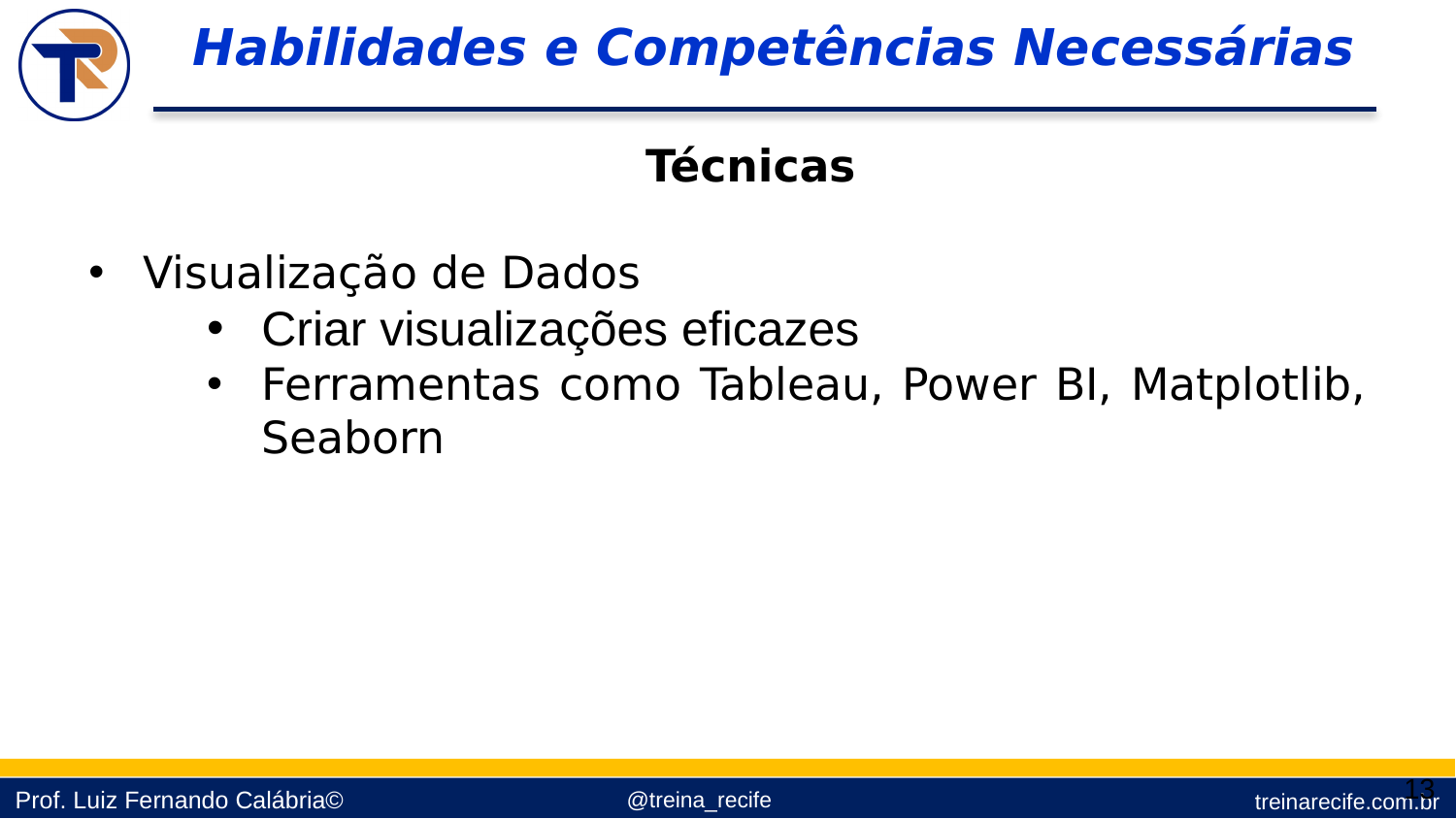

Habilidades e Competências Necessárias
Técnicas

Visualização de Dados
Criar visualizações eficazes
Ferramentas como Tableau, Power BI, Matplotlib, Seaborn

13